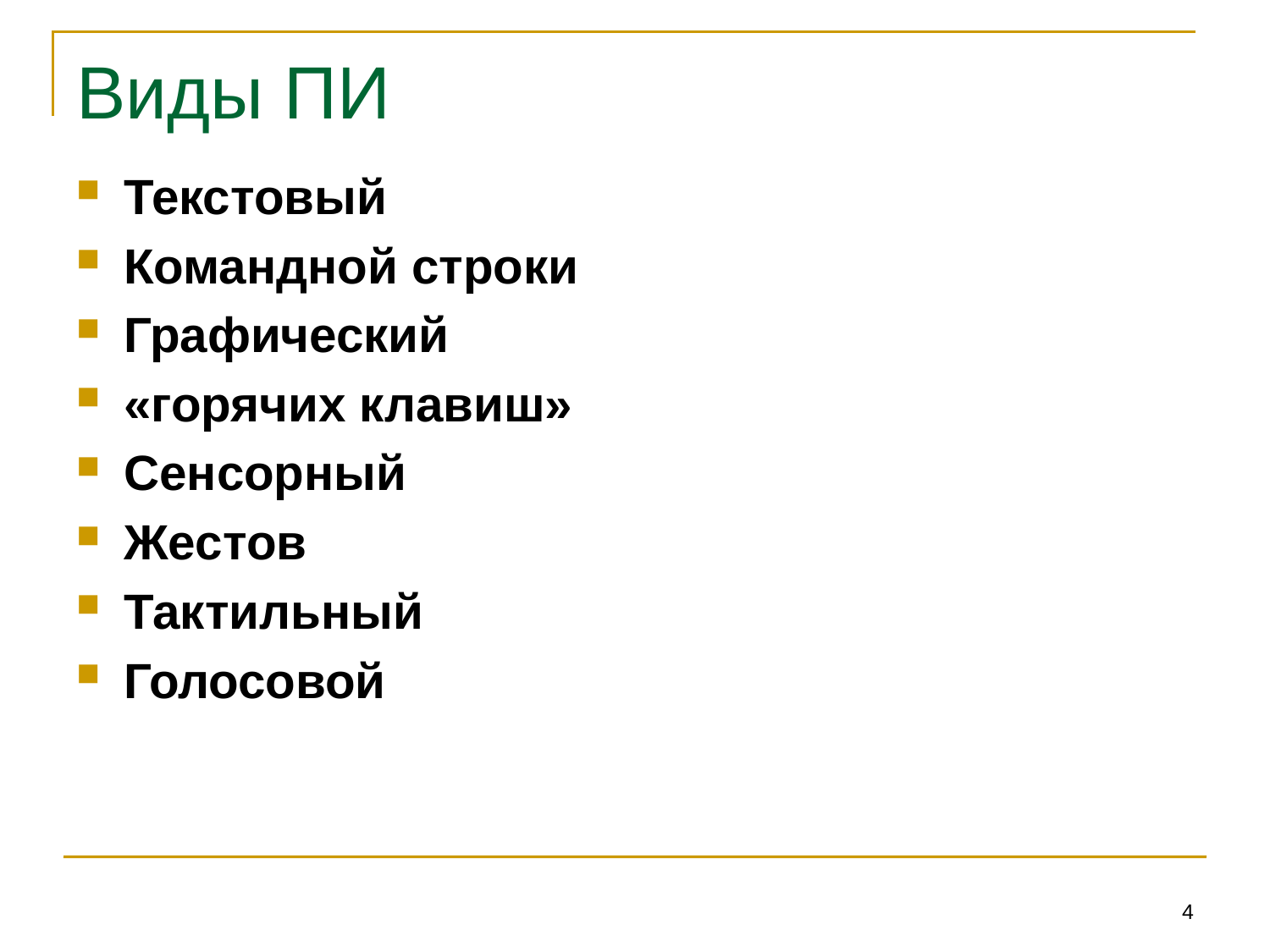

# Виды ПИ
Текстовый
Командной строки
Графический
«горячих клавиш»
Сенсорный
Жестов
Тактильный
Голосовой
4